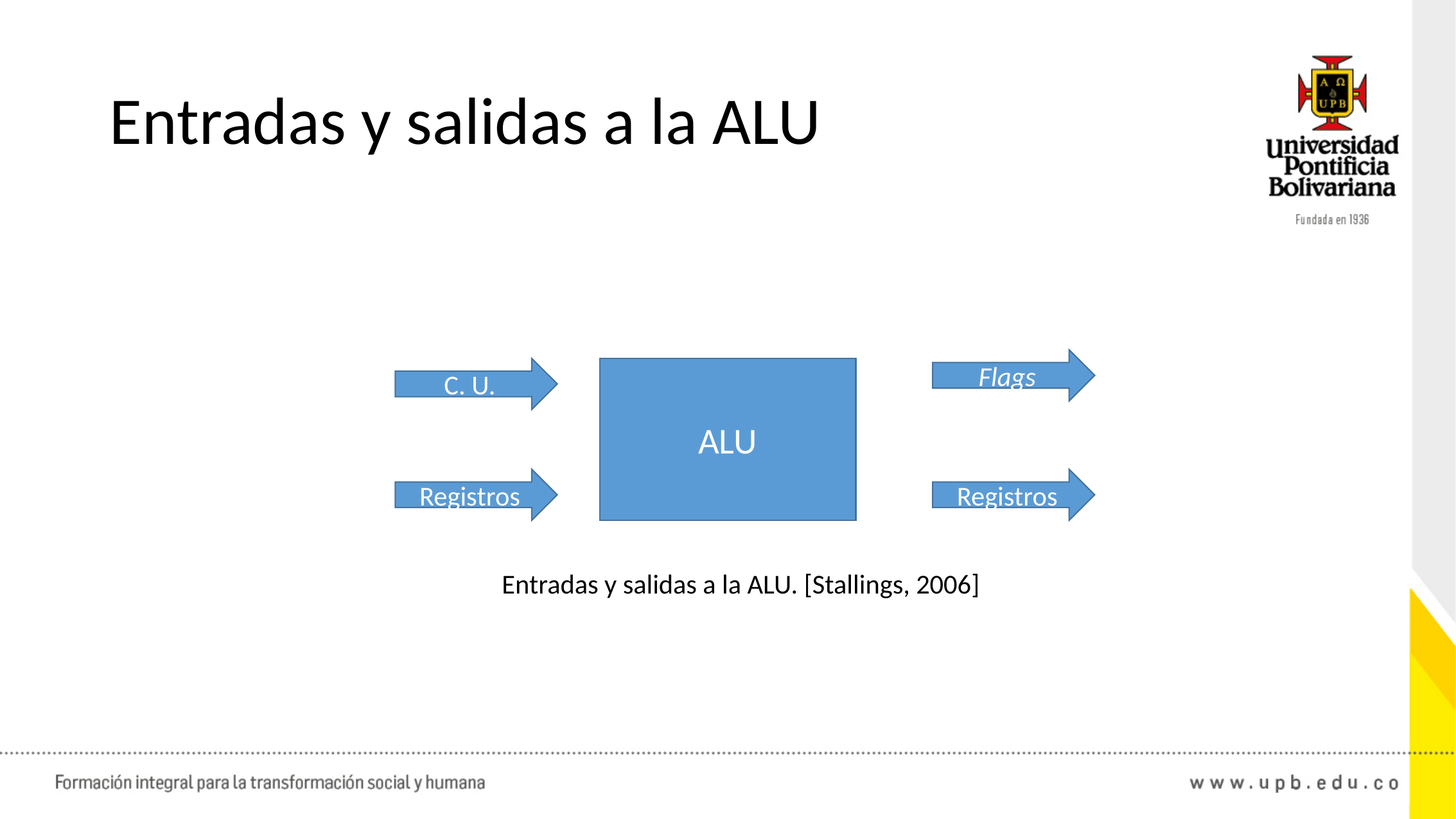

# Entradas y salidas a la ALU
Flags
C. U.
ALU
Registros
Registros
Entradas y salidas a la ALU. [Stallings, 2006]